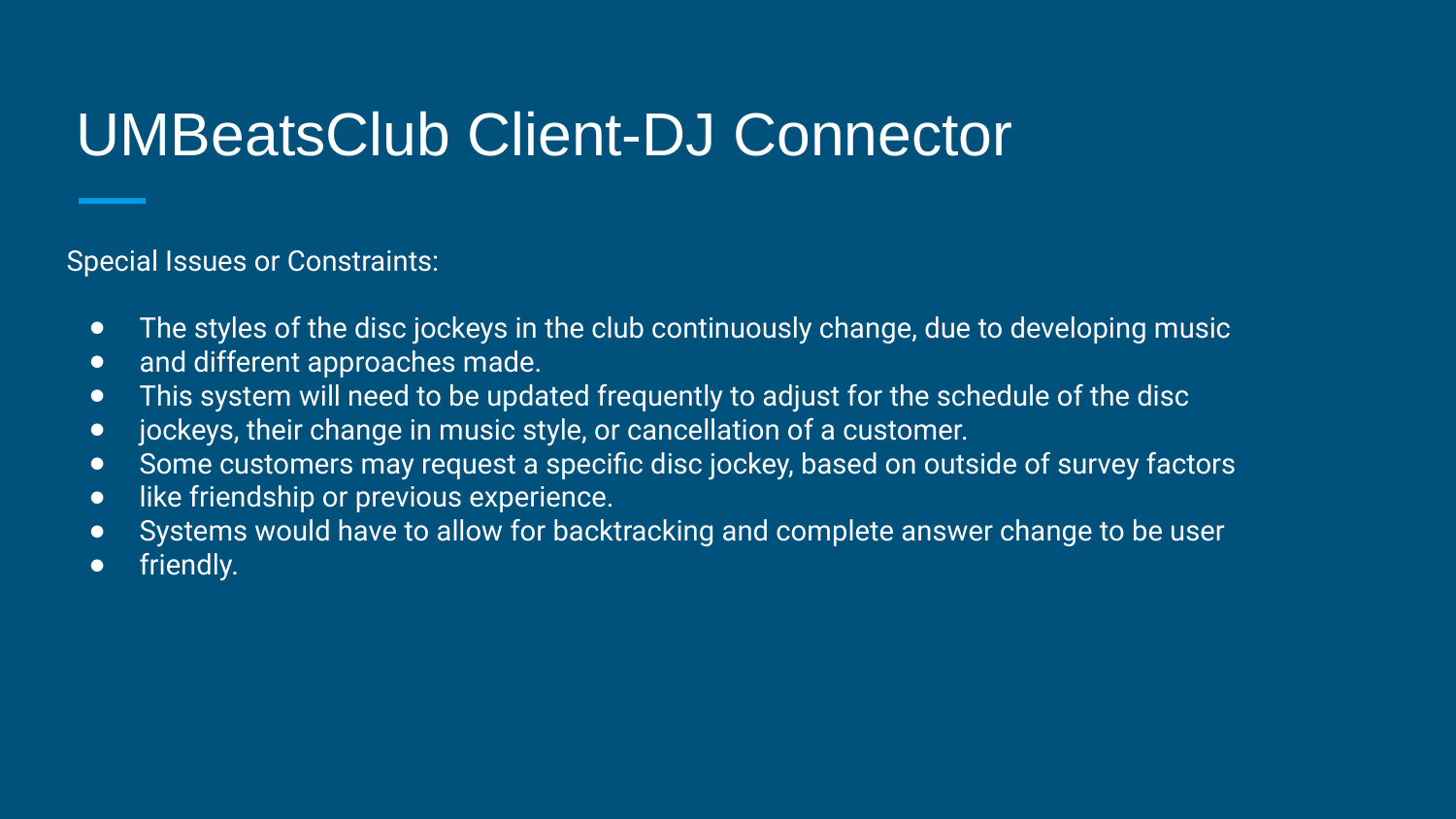

# UMBeatsClub Client-DJ Connector
Special Issues or Constraints:
The styles of the disc jockeys in the club continuously change, due to developing music
and different approaches made.
This system will need to be updated frequently to adjust for the schedule of the disc
jockeys, their change in music style, or cancellation of a customer.
Some customers may request a specific disc jockey, based on outside of survey factors
like friendship or previous experience.
Systems would have to allow for backtracking and complete answer change to be user
friendly.